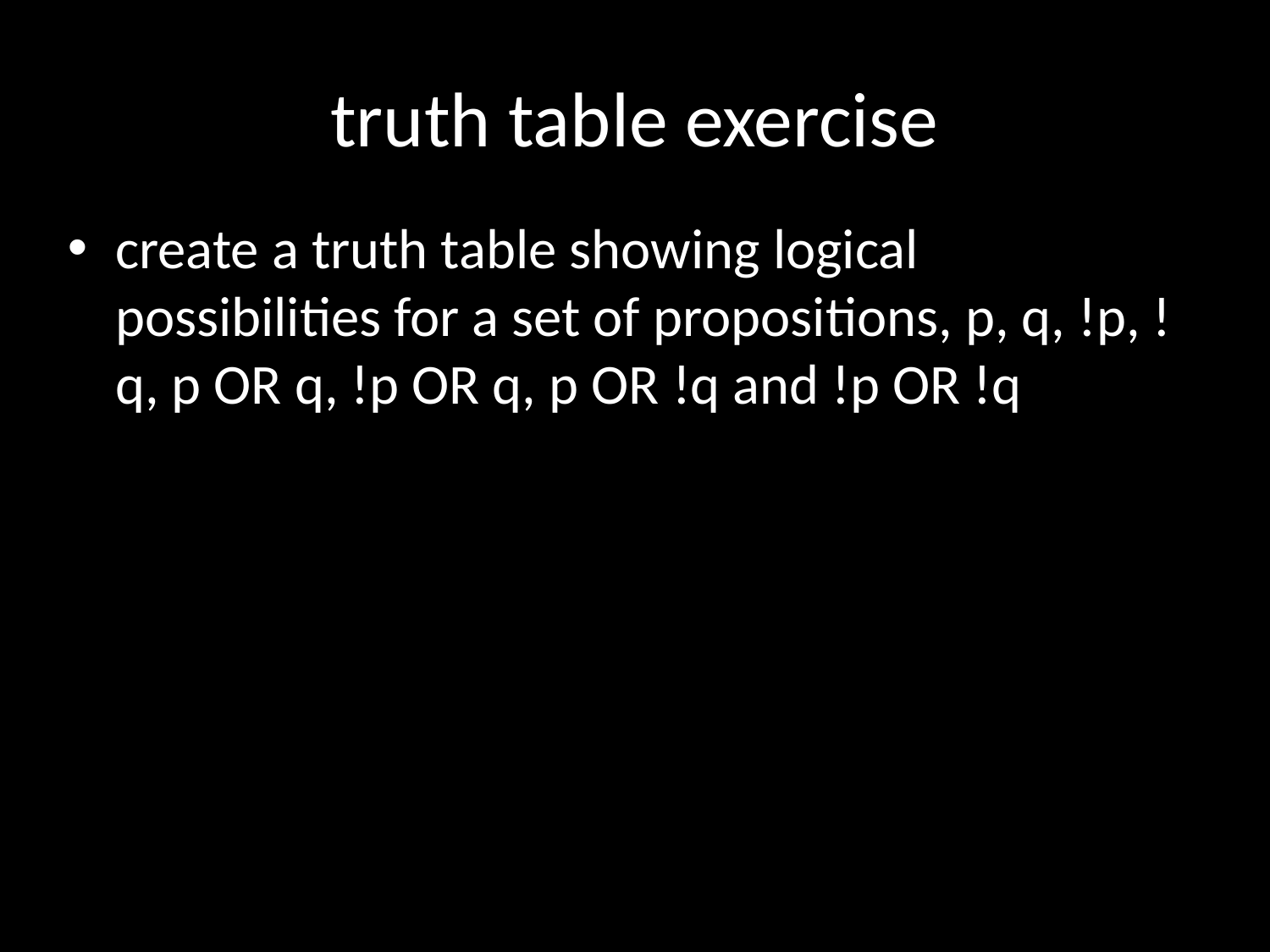

# truth table exercise
create a truth table showing logical possibilities for a set of propositions, p, q, !p, !q, p OR q, !p OR q, p OR !q and !p OR !q